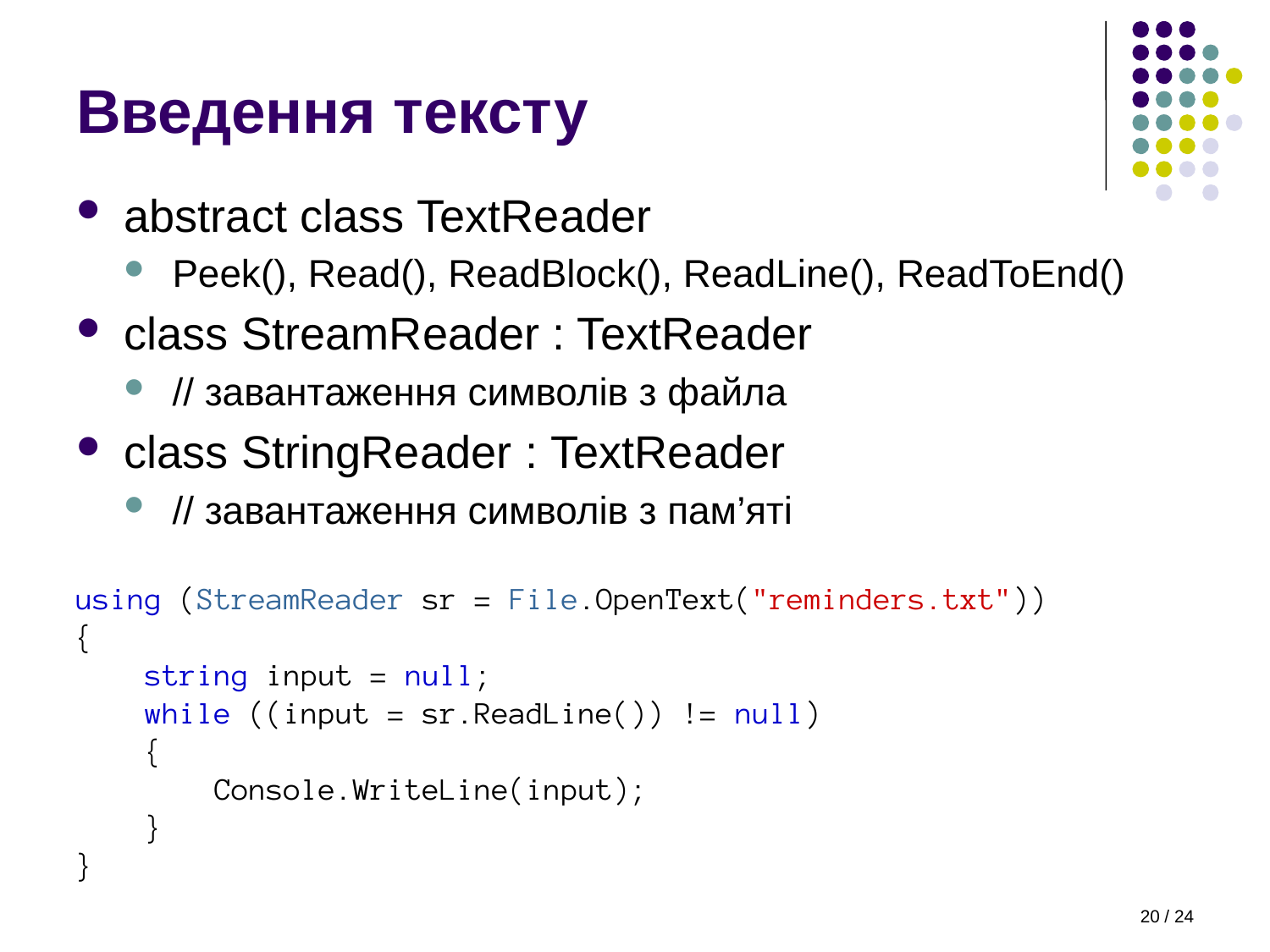

# Введення тексту
abstract class TextReader
Peek(), Read(), ReadBlock(), ReadLine(), ReadToEnd()
class StreamReader : TextReader
// завантаження символів з файла
class StringReader : TextReader
// завантаження символів з пам’яті

using (StreamReader sr = File.OpenText("reminders.txt"))
{
    string input = null;
    while ((input = sr.ReadLine()) != null)
    {
        Console.WriteLine(input);
    }
}
20 / 24